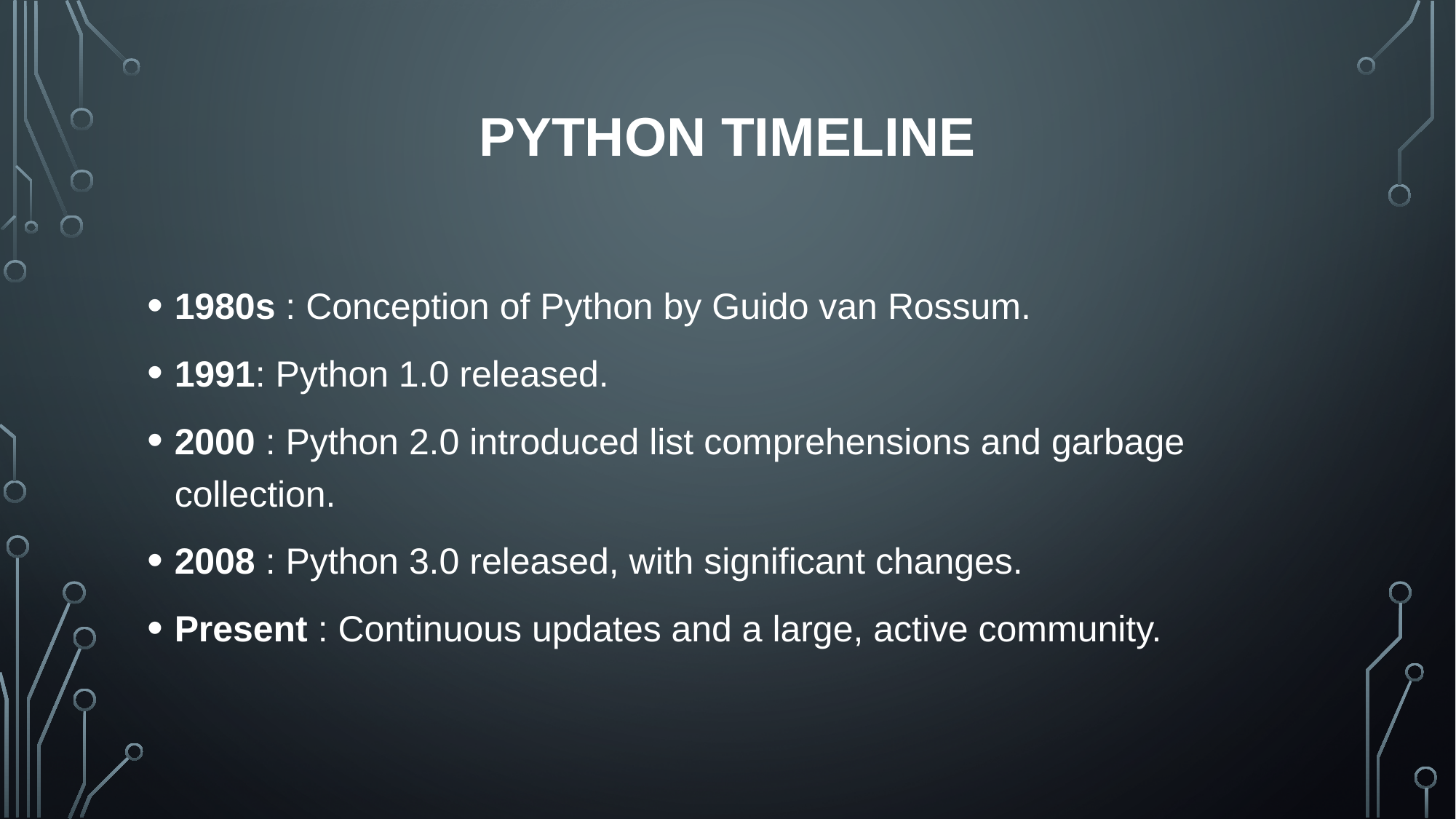

# Python Timeline
1980s : Conception of Python by Guido van Rossum.
1991: Python 1.0 released.
2000 : Python 2.0 introduced list comprehensions and garbage collection.
2008 : Python 3.0 released, with significant changes.
Present : Continuous updates and a large, active community.